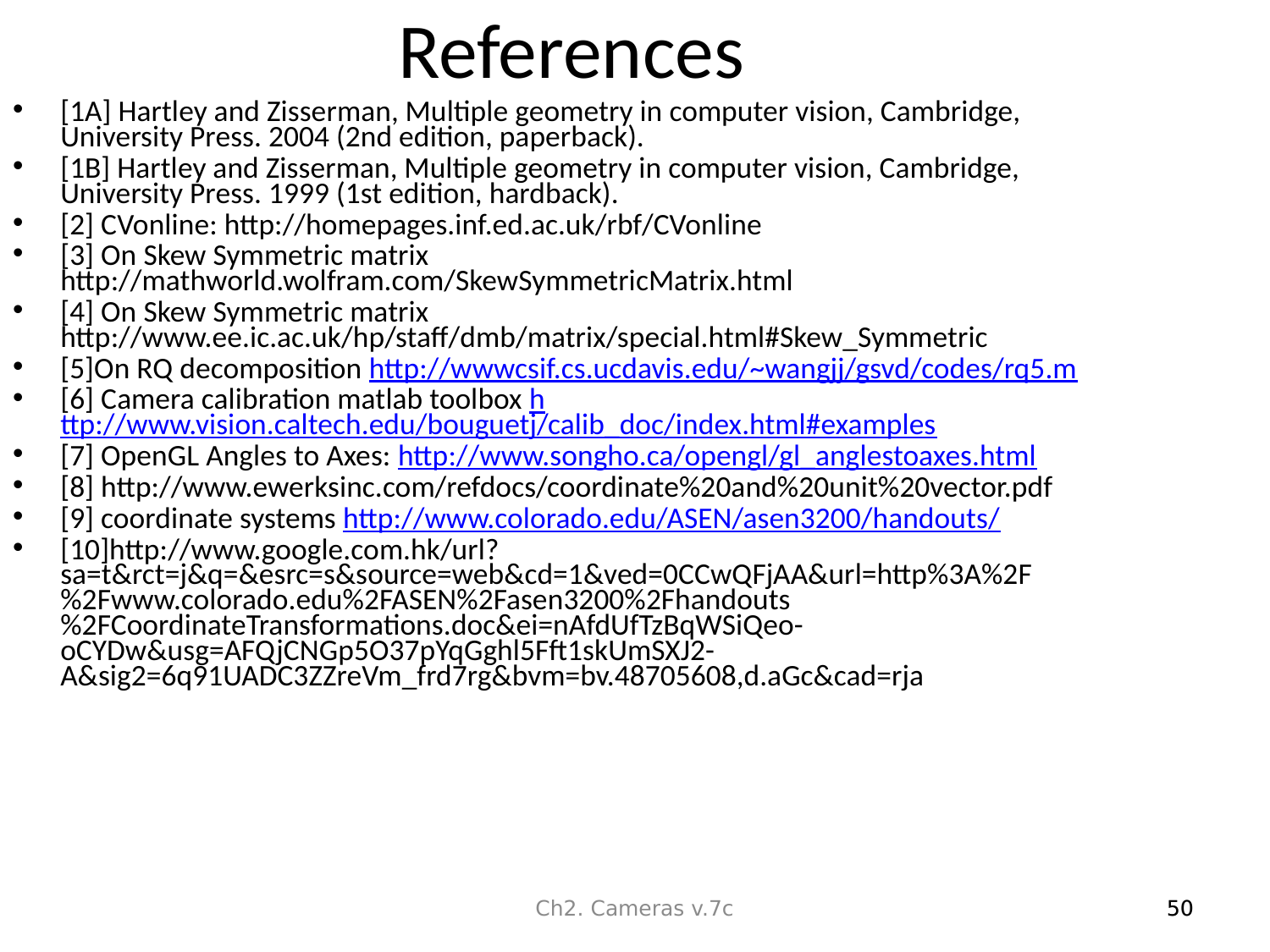

References
[1A] Hartley and Zisserman, Multiple geometry in computer vision, Cambridge, University Press. 2004 (2nd edition, paperback).
[1B] Hartley and Zisserman, Multiple geometry in computer vision, Cambridge, University Press. 1999 (1st edition, hardback).
[2] CVonline: http://homepages.inf.ed.ac.uk/rbf/CVonline
[3] On Skew Symmetric matrix http://mathworld.wolfram.com/SkewSymmetricMatrix.html
[4] On Skew Symmetric matrix http://www.ee.ic.ac.uk/hp/staff/dmb/matrix/special.html#Skew_Symmetric
[5]On RQ decomposition http://wwwcsif.cs.ucdavis.edu/~wangjj/gsvd/codes/rq5.m
[6] Camera calibration matlab toolbox http://www.vision.caltech.edu/bouguetj/calib_doc/index.html#examples
[7] OpenGL Angles to Axes: http://www.songho.ca/opengl/gl_anglestoaxes.html
[8] http://www.ewerksinc.com/refdocs/coordinate%20and%20unit%20vector.pdf
[9] coordinate systems http://www.colorado.edu/ASEN/asen3200/handouts/
[10]http://www.google.com.hk/url?sa=t&rct=j&q=&esrc=s&source=web&cd=1&ved=0CCwQFjAA&url=http%3A%2F%2Fwww.colorado.edu%2FASEN%2Fasen3200%2Fhandouts%2FCoordinateTransformations.doc&ei=nAfdUfTzBqWSiQeo-oCYDw&usg=AFQjCNGp5O37pYqGghl5Fft1skUmSXJ2-A&sig2=6q91UADC3ZZreVm_frd7rg&bvm=bv.48705608,d.aGc&cad=rja

Ch2. Cameras v.7c
50
50